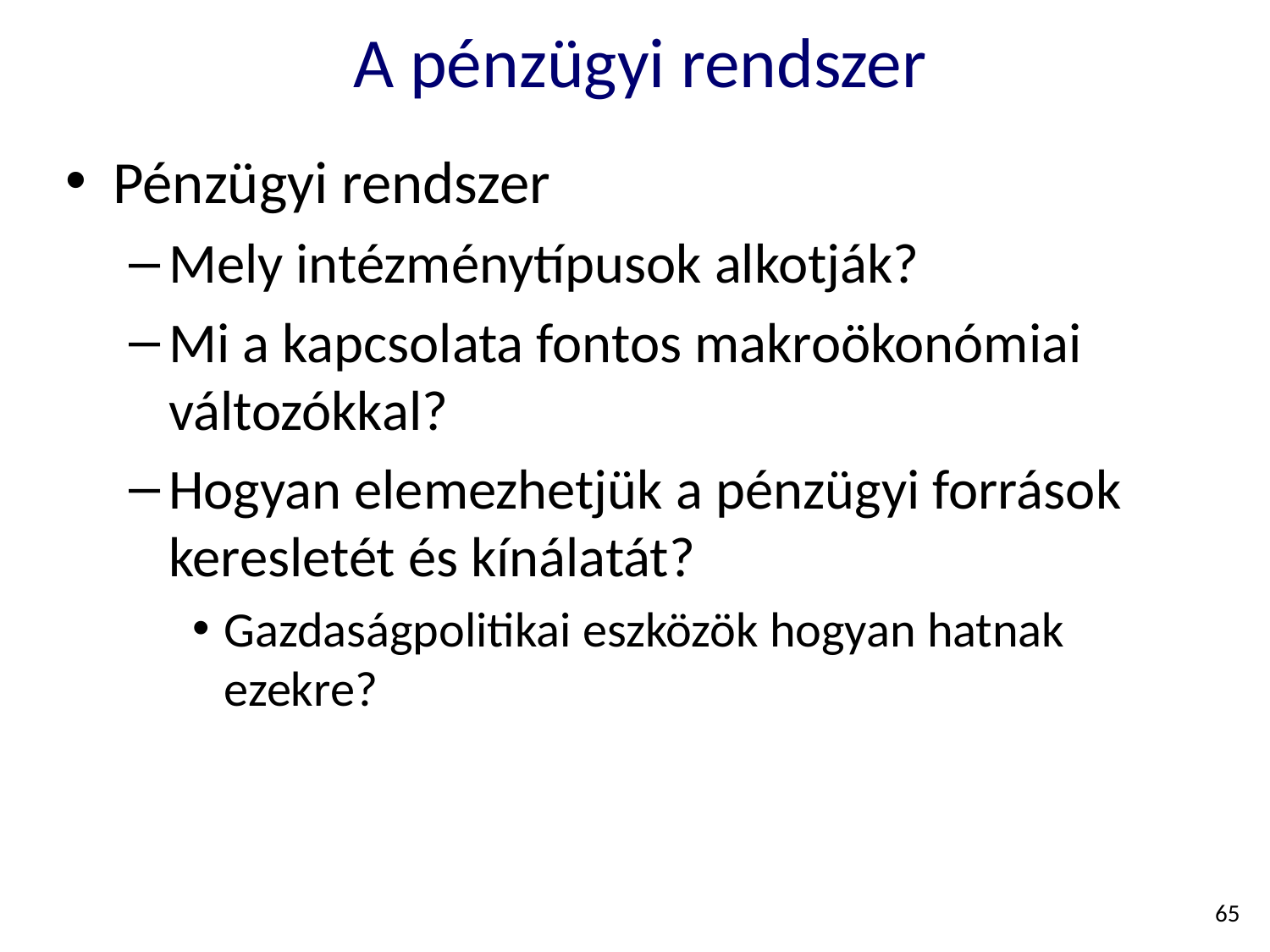

# A pénzügyi rendszer
Pénzügyi rendszer
Mely intézménytípusok alkotják?
Mi a kapcsolata fontos makroökonómiai változókkal?
Hogyan elemezhetjük a pénzügyi források keresletét és kínálatát?
Gazdaságpolitikai eszközök hogyan hatnak ezekre?
65